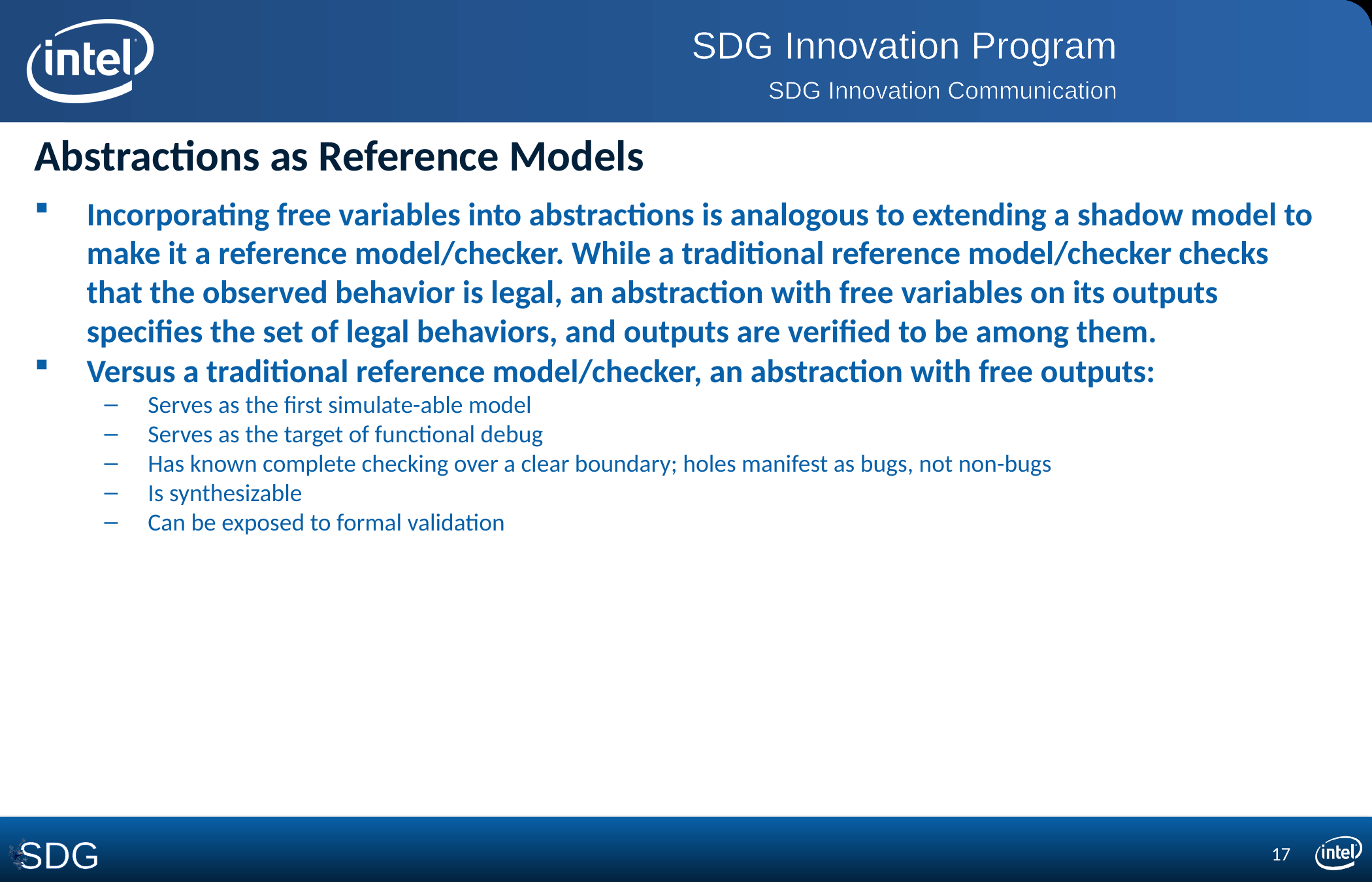

# Abstractions as Reference Models
Incorporating free variables into abstractions is analogous to extending a shadow model to make it a reference model/checker. While a traditional reference model/checker checks that the observed behavior is legal, an abstraction with free variables on its outputs specifies the set of legal behaviors, and outputs are verified to be among them.
Versus a traditional reference model/checker, an abstraction with free outputs:
Serves as the first simulate-able model
Serves as the target of functional debug
Has known complete checking over a clear boundary; holes manifest as bugs, not non-bugs
Is synthesizable
Can be exposed to formal validation